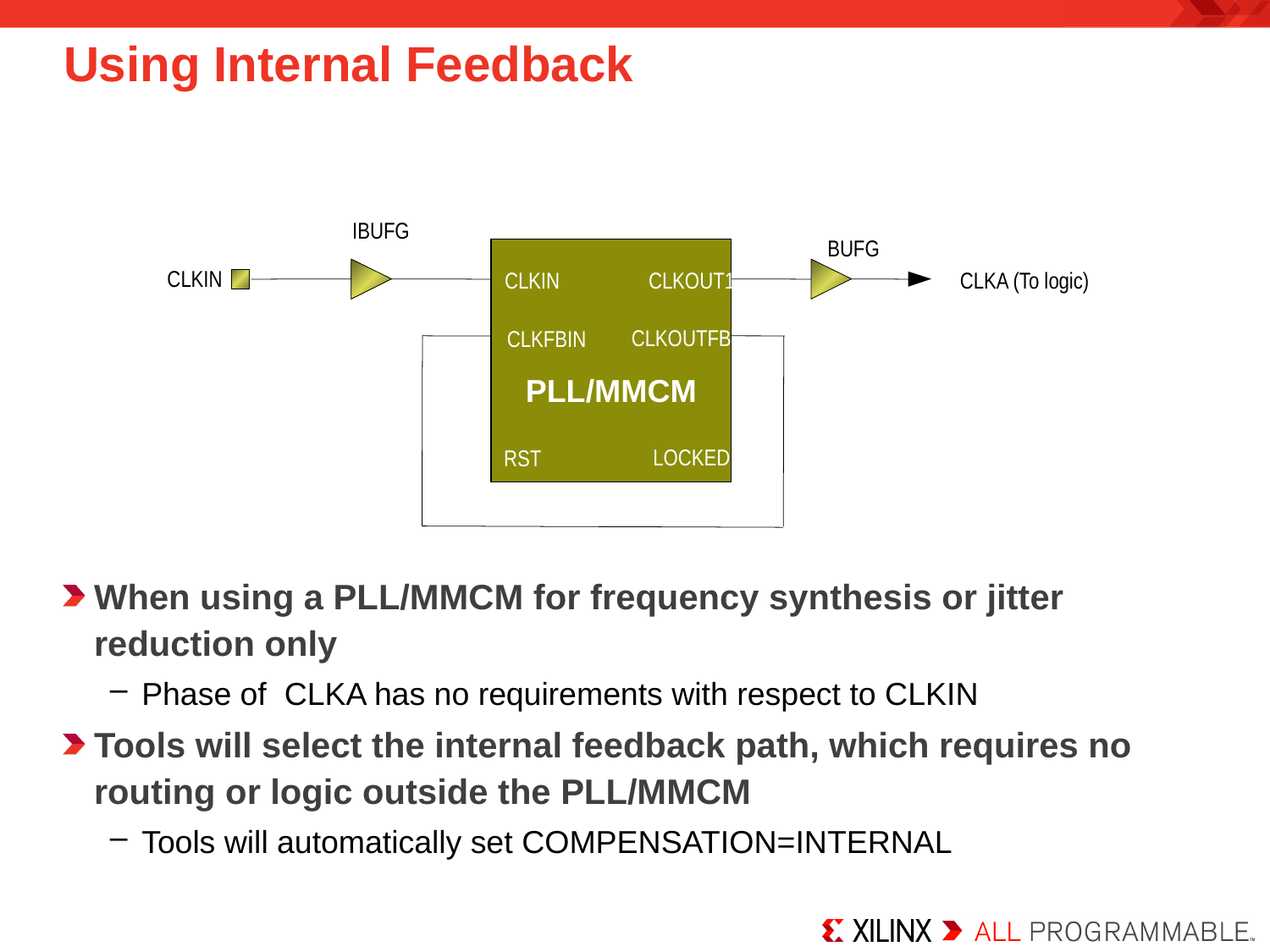

Using Internal Feedback
IBUFG
BUFG

PLL/MMCM

CLKIN
CLKIN
CLKOUT1
CLKA (To logic)

CLKOUTFB
CLKFBIN

LOCKED
RST

When using a PLL/MMCM for frequency synthesis or jitter reduction only
Phase of  CLKA has no requirements with respect to CLKIN
Tools will select the internal feedback path, which requires no routing or logic outside the PLL/MMCM
Tools will automatically set COMPENSATION=INTERNAL
LOCKED